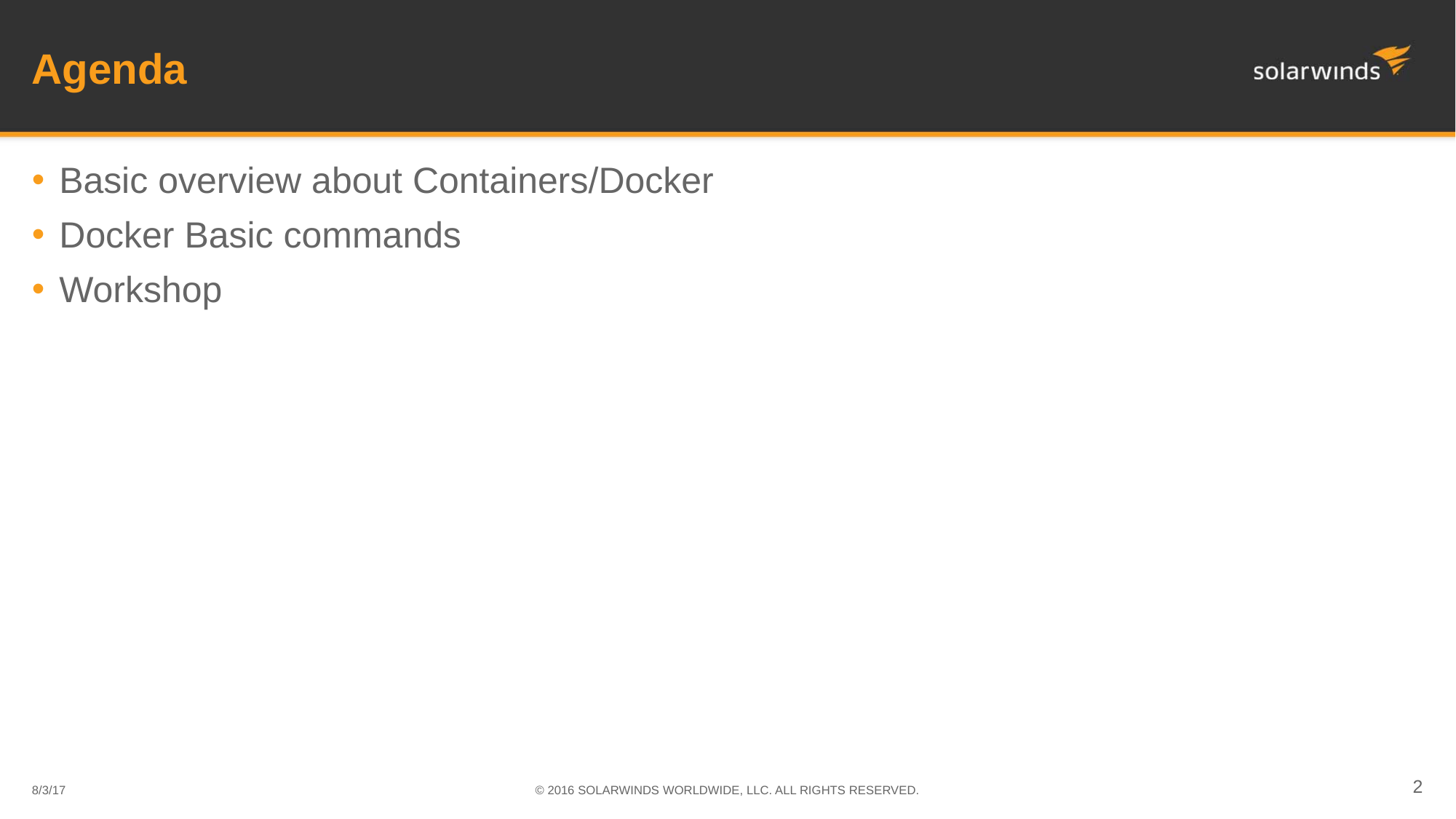

# Agenda
Basic overview about Containers/Docker
Docker Basic commands
Workshop

8/3/17
© 2016 SOLARWINDS WORLDWIDE, LLC. ALL RIGHTS RESERVED.
2